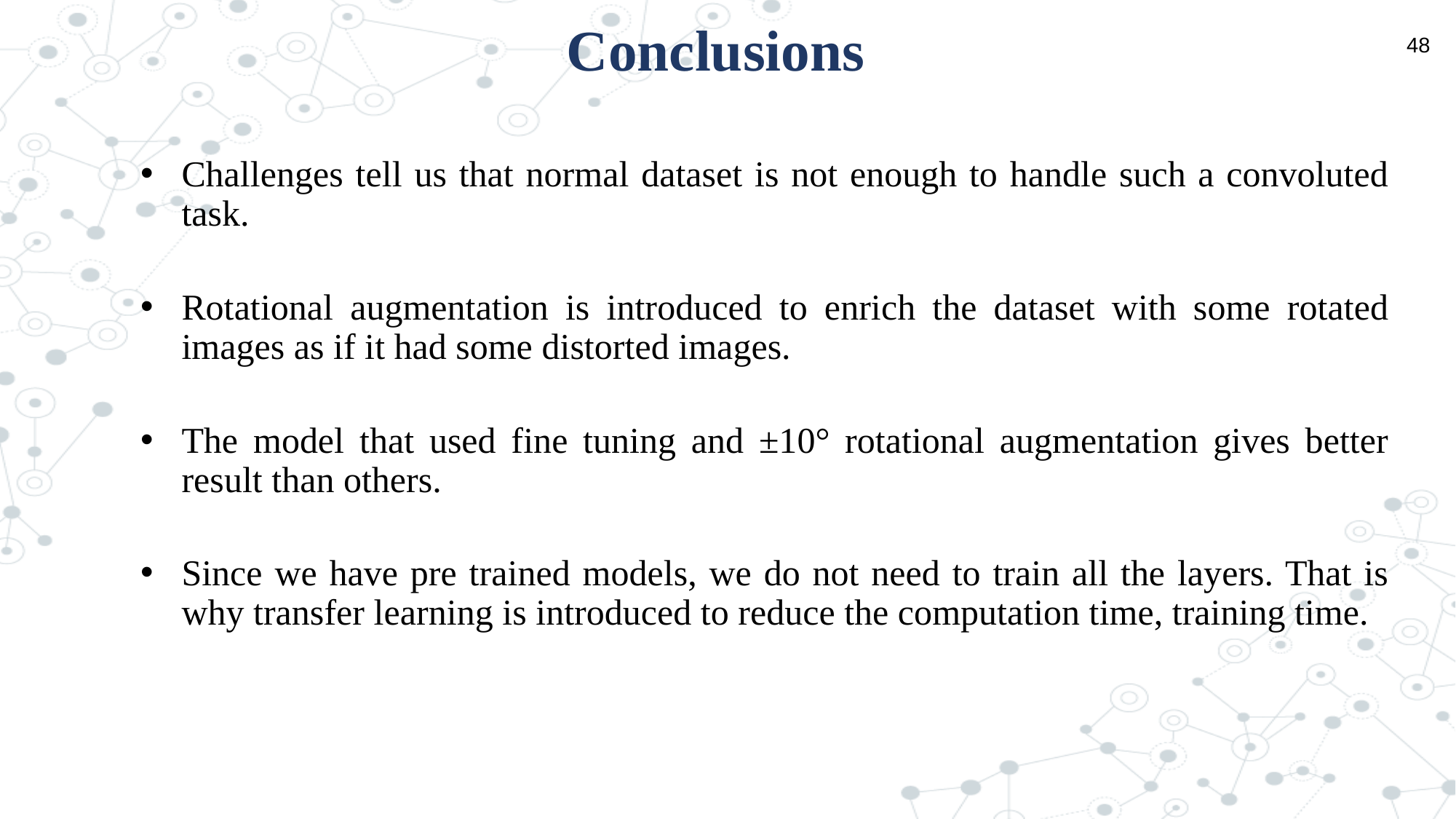

Conclusions
48

Challenges tell us that normal dataset is not enough to handle such a convoluted task.

Rotational augmentation is introduced to enrich the dataset with some rotated images as if it had some distorted images.

The model that used fine tuning and ±10° rotational augmentation gives better result than others.

Since we have pre trained models, we do not need to train all the layers. That is why transfer learning is introduced to reduce the computation time, training time.